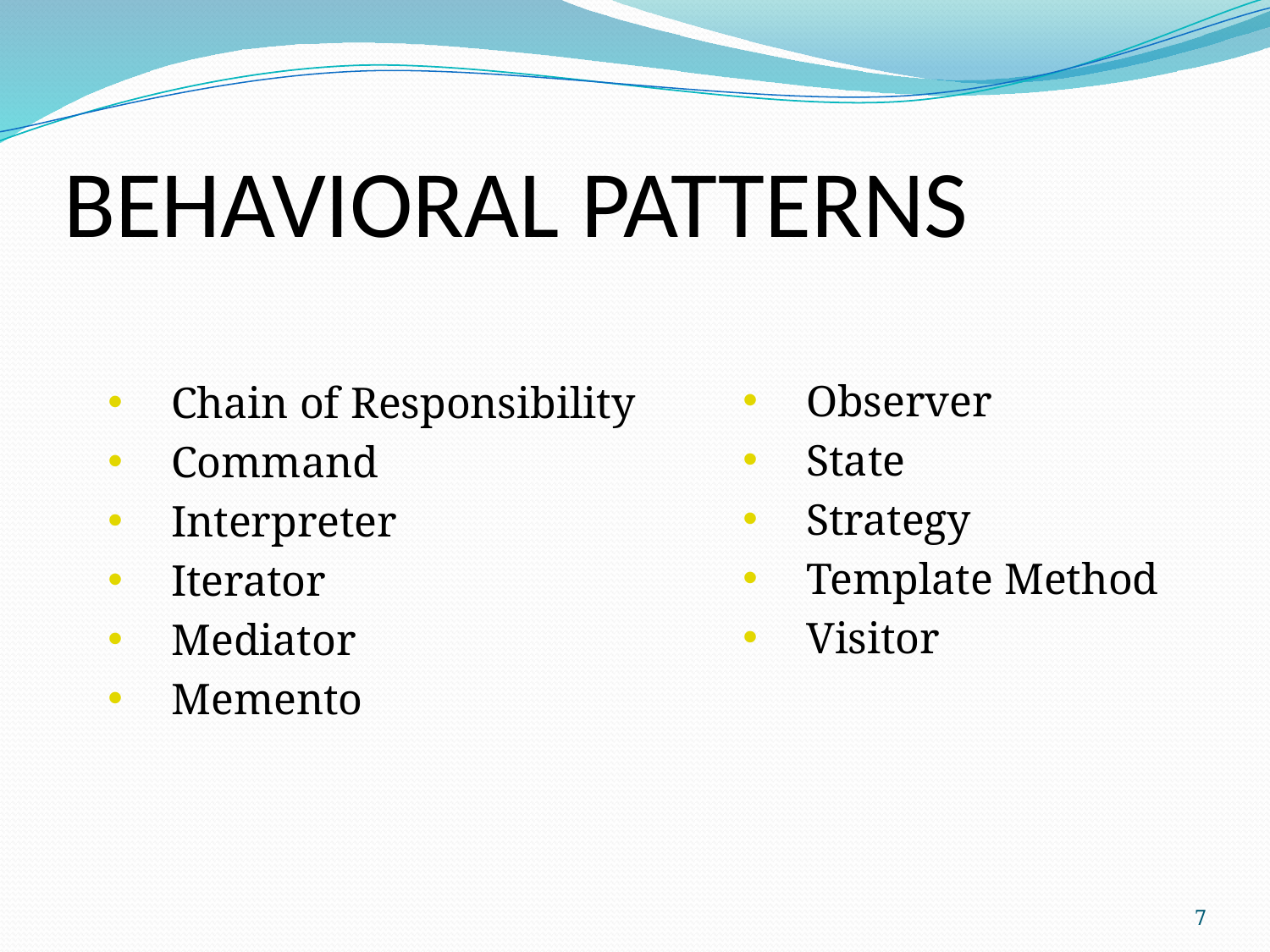

# BEHAVIORAL PATTERNS

Observer
State
Strategy
Template Method
Visitor

Chain of Responsibility
Command
Interpreter
Iterator
Mediator
Memento
7